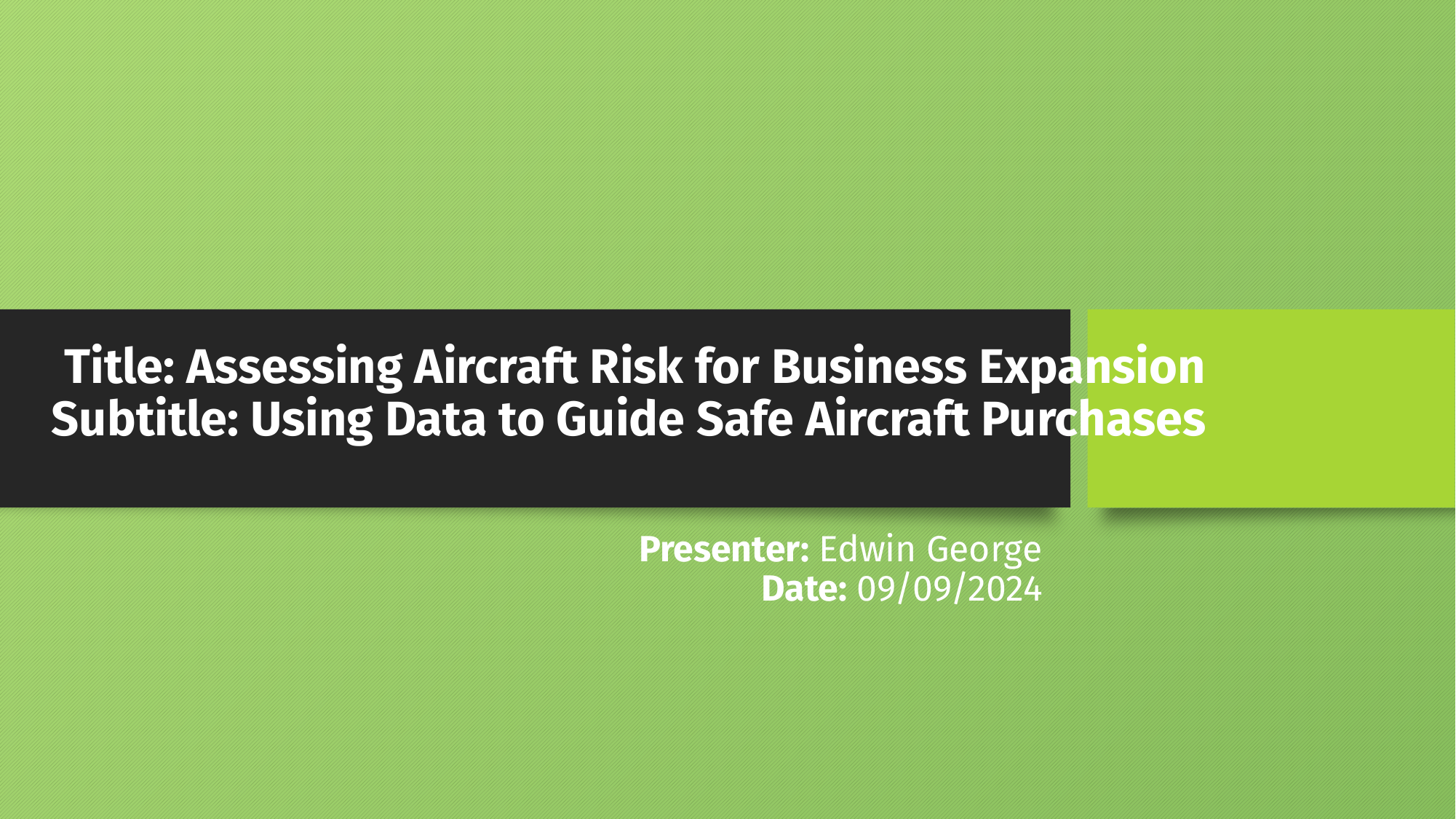

# Title: Assessing Aircraft Risk for Business Expansion Subtitle: Using Data to Guide Safe Aircraft Purchases
Presenter: Edwin George
Date: 09/09/2024